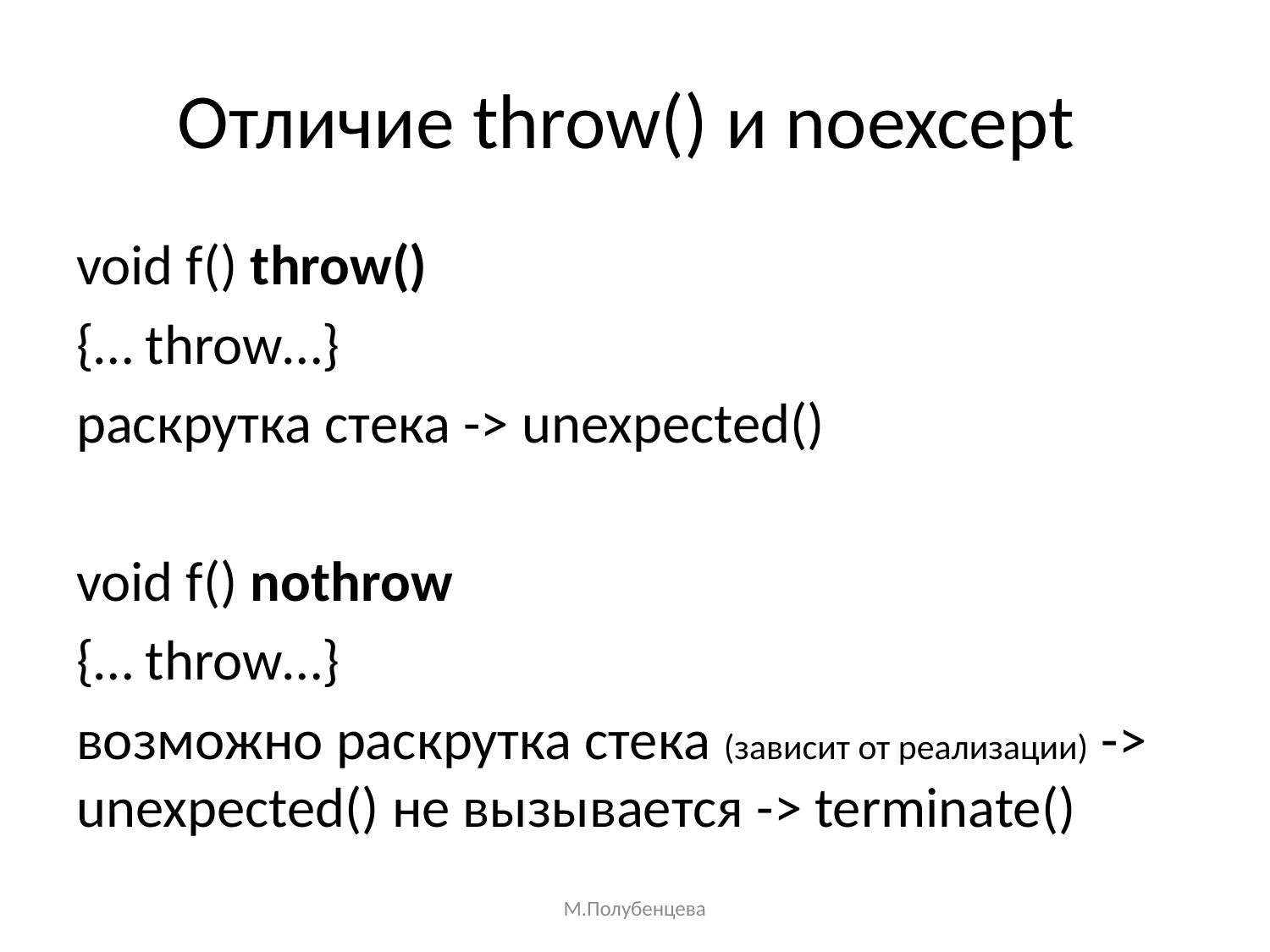

# Отличие throw() и noexcept
void f() throw()
{… throw…}
раскрутка стека -> unexpected()

void f() nothrow
{… throw…}
возможно раскрутка стека (зависит от реализации) -> unexpected() не вызывается -> terminate()

М.Полубенцева